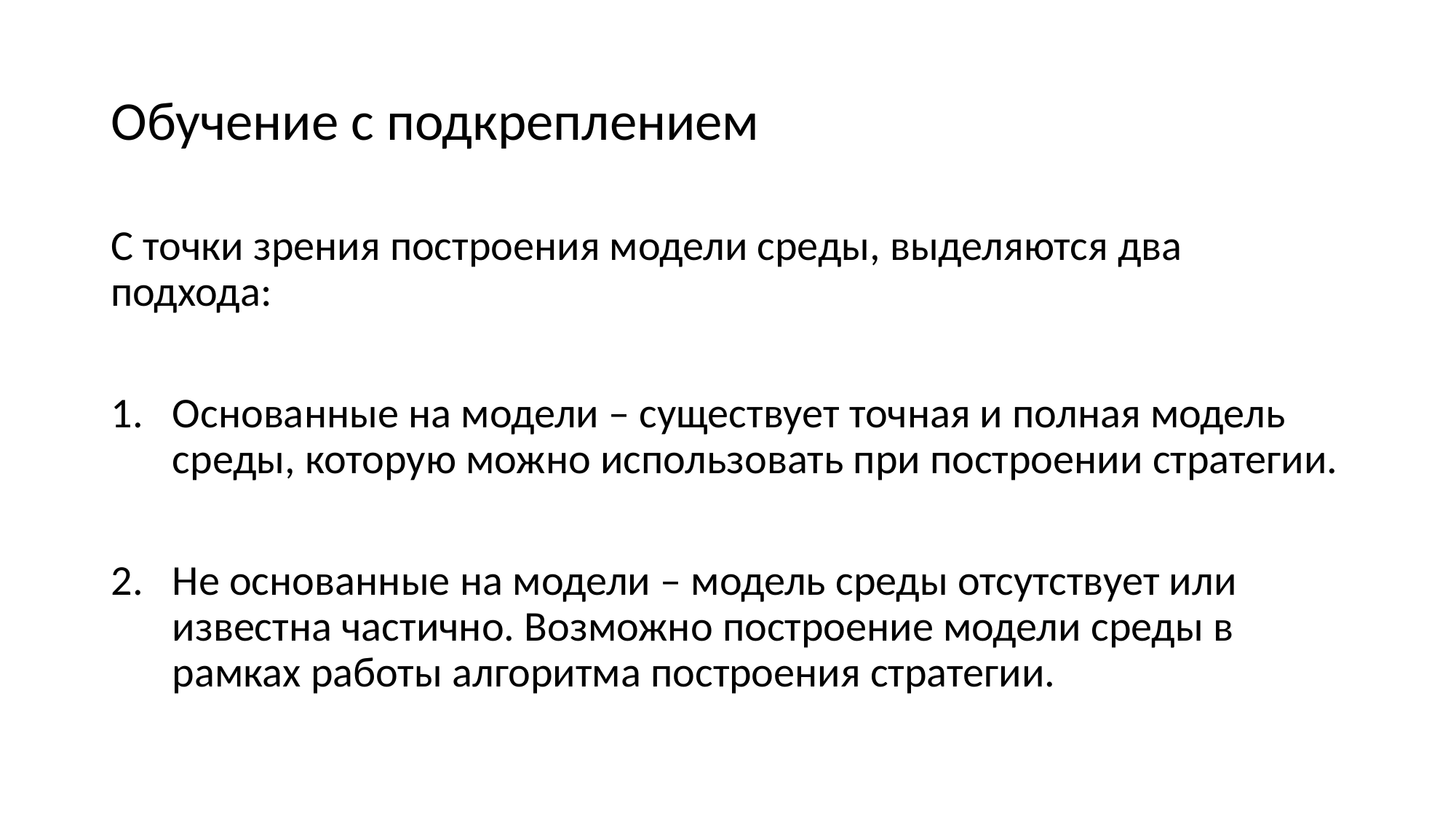

# Обучение с подкреплением
С точки зрения построения модели среды, выделяются два подхода:

Основанные на модели – существует точная и полная модель среды, которую можно использовать при построении стратегии.

Не основанные на модели – модель среды отсутствует или известна частично. Возможно построение модели среды в рамках работы алгоритма построения стратегии.